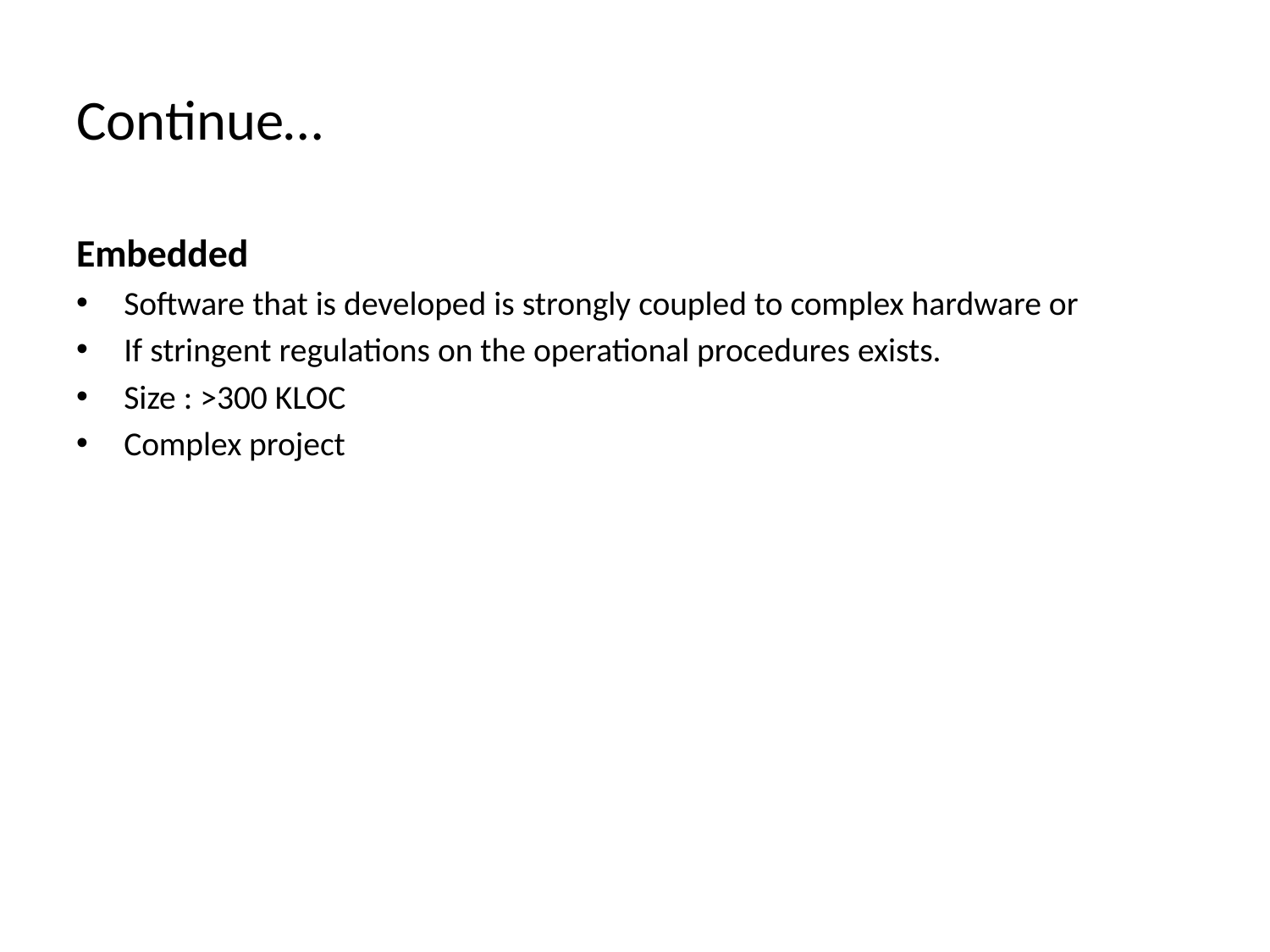

# Continue…
Embedded
Software that is developed is strongly coupled to complex hardware or
If stringent regulations on the operational procedures exists.
Size : >300 KLOC
Complex project